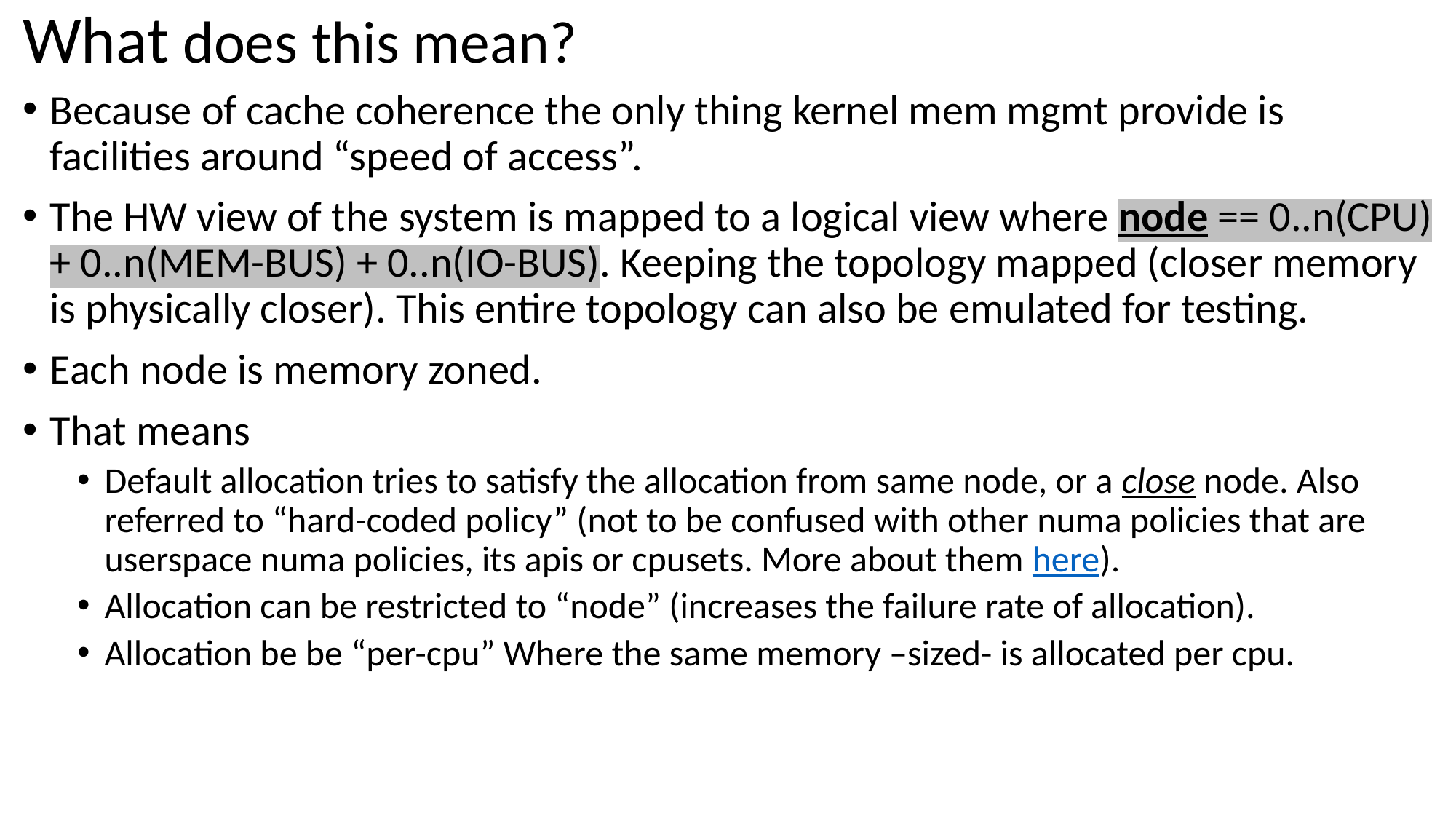

# What does this mean?

Because of cache coherence the only thing kernel mem mgmt provide is facilities around “speed of access”.
The HW view of the system is mapped to a logical view where node == 0..n(CPU) + 0..n(MEM-BUS) + 0..n(IO-BUS). Keeping the topology mapped (closer memory is physically closer). This entire topology can also be emulated for testing.
Each node is memory zoned.
That means
Default allocation tries to satisfy the allocation from same node, or a close node. Also referred to “hard-coded policy” (not to be confused with other numa policies that are userspace numa policies, its apis or cpusets. More about them here).
Allocation can be restricted to “node” (increases the failure rate of allocation).
Allocation be be “per-cpu” Where the same memory –sized- is allocated per cpu.